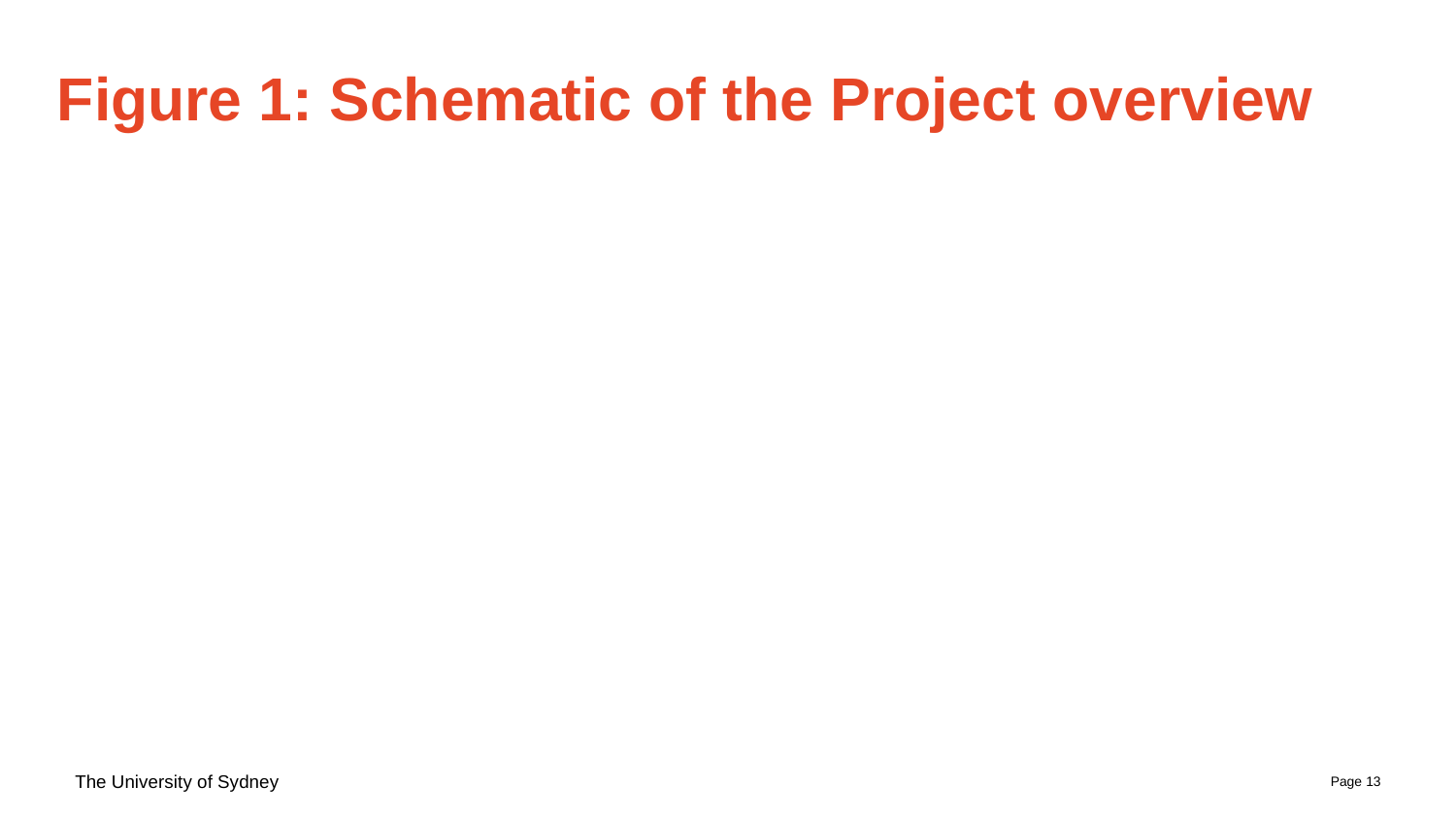

# Figure 1: Schematic of the Project overview